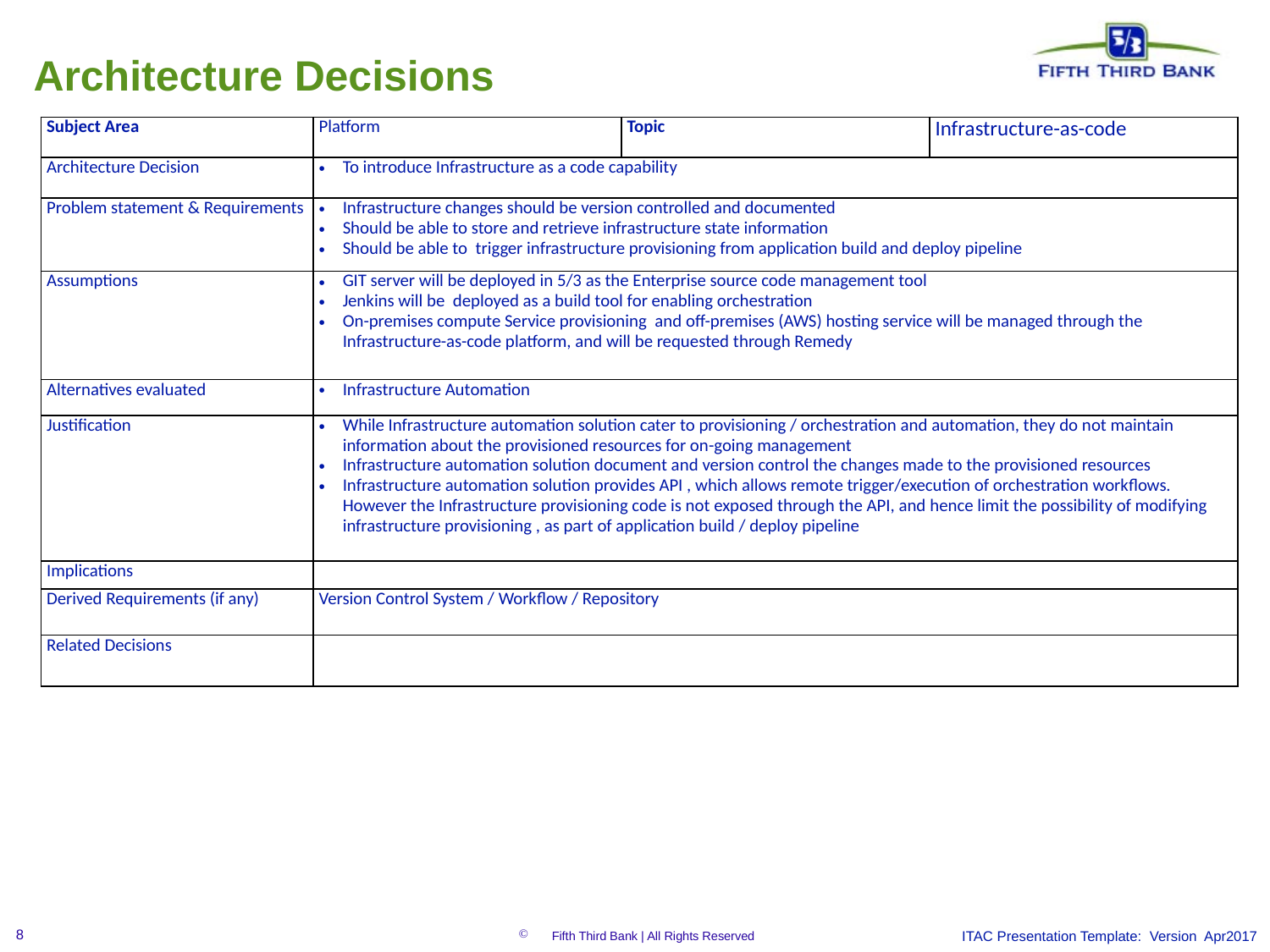

Architecture Decisions
| Subject Area | Platform | Topic | Infrastructure-as-code |
| --- | --- | --- | --- |
| Architecture Decision | To introduce Infrastructure as a code capability |  |  |
| Problem statement & Requirements | Infrastructure changes should be version controlled and documented Should be able to store and retrieve infrastructure state information Should be able to trigger infrastructure provisioning from application build and deploy pipeline |  |  |
| Assumptions | GIT server will be deployed in 5/3 as the Enterprise source code management tool Jenkins will be deployed as a build tool for enabling orchestration On-premises compute Service provisioning and off-premises (AWS) hosting service will be managed through the Infrastructure-as-code platform, and will be requested through Remedy |  |  |
| Alternatives evaluated | Infrastructure Automation |  |  |
| Justification | While Infrastructure automation solution cater to provisioning / orchestration and automation, they do not maintain information about the provisioned resources for on-going management Infrastructure automation solution document and version control the changes made to the provisioned resources Infrastructure automation solution provides API , which allows remote trigger/execution of orchestration workflows. However the Infrastructure provisioning code is not exposed through the API, and hence limit the possibility of modifying infrastructure provisioning , as part of application build / deploy pipeline |  |  |
| Implications |  |  |  |
| Derived Requirements (if any) | Version Control System / Workflow / Repository |  |  |
| Related Decisions |  |  |  |
ITAC Presentation Template:  Version  Apr2017